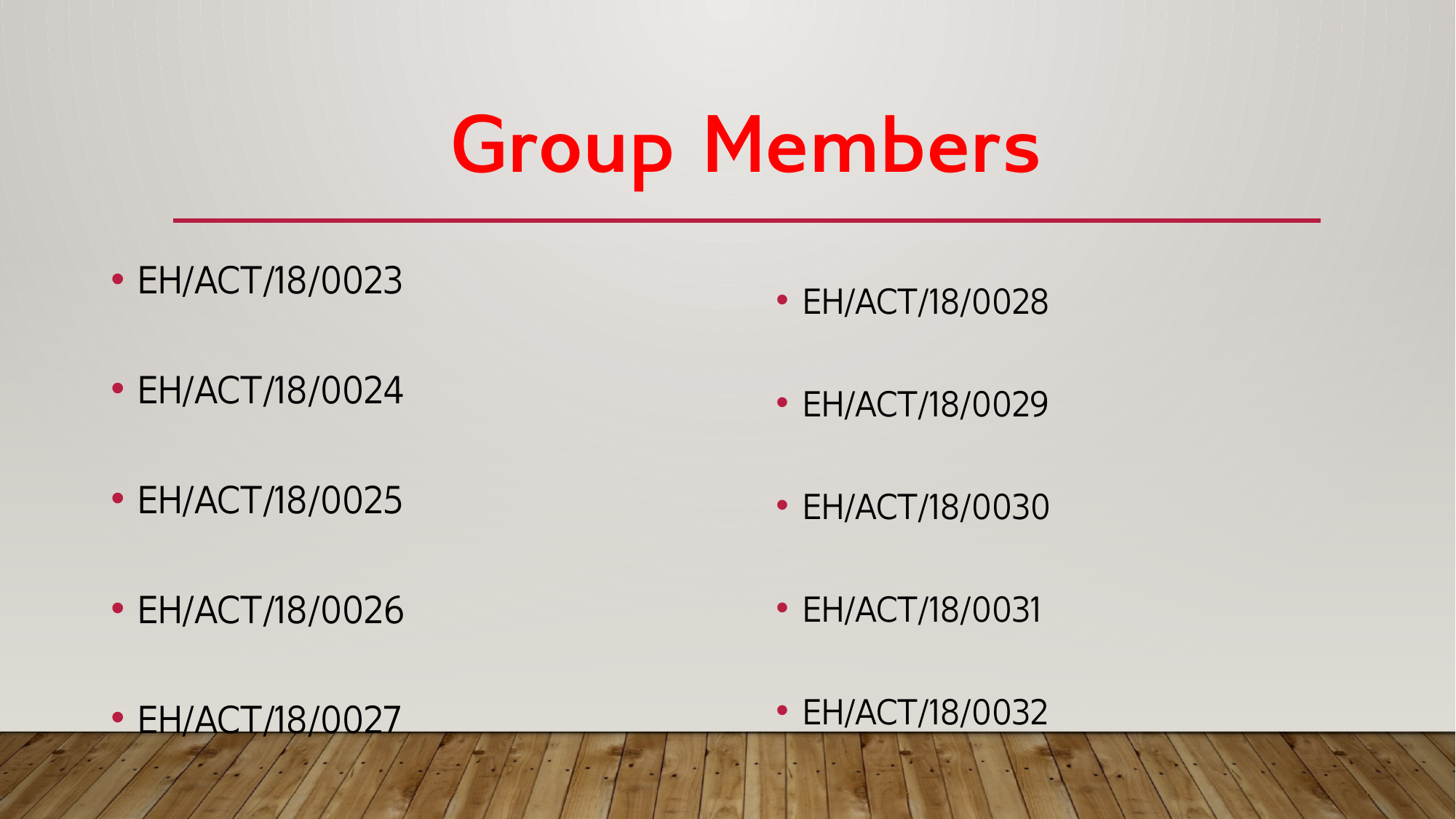

# Group Members
EH/ACT/18/0023
EH/ACT/18/0024
EH/ACT/18/0025
EH/ACT/18/0026
EH/ACT/18/0027

EH/ACT/18/0028
EH/ACT/18/0029
EH/ACT/18/0030
EH/ACT/18/0031
EH/ACT/18/0032